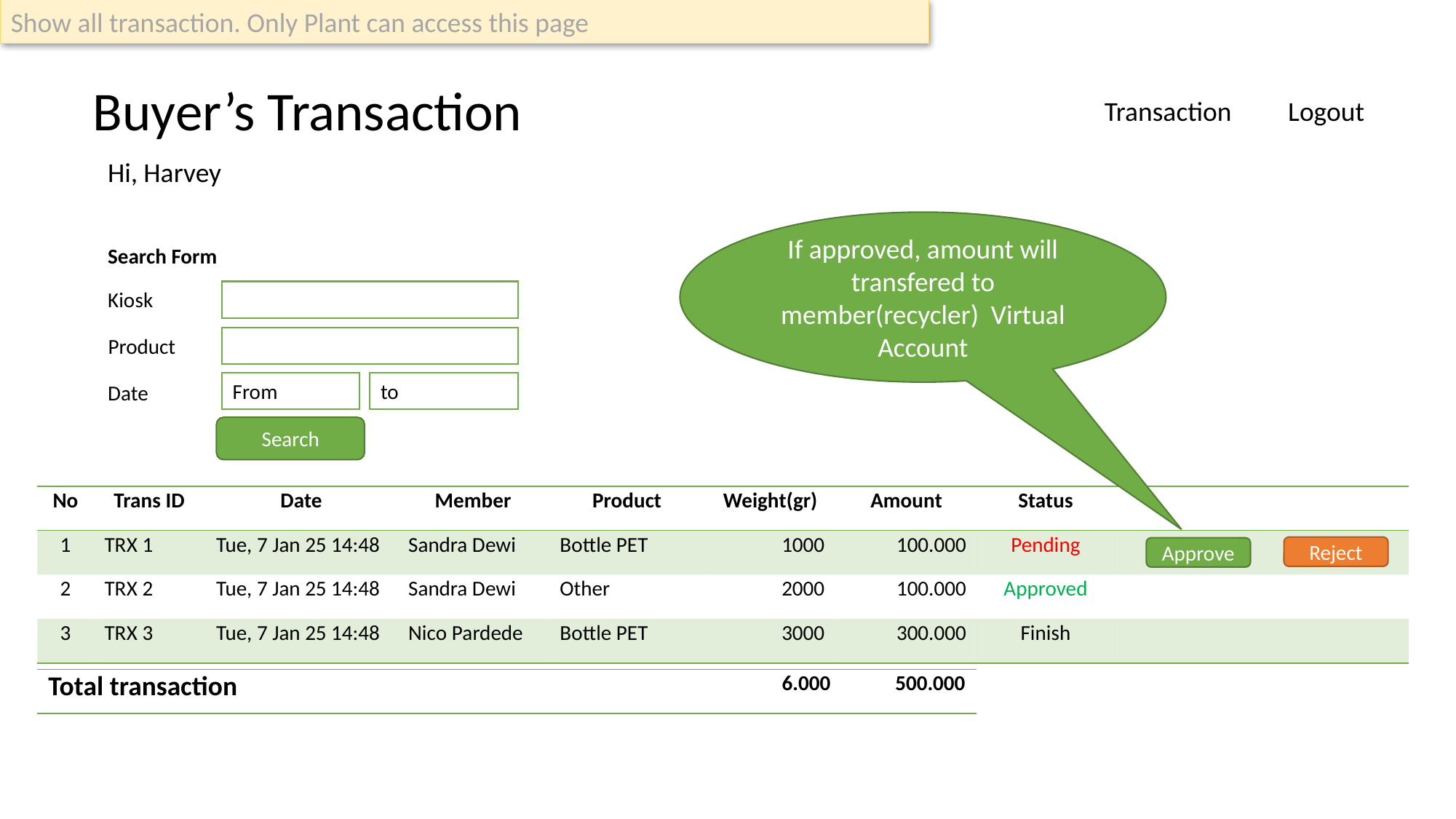

Show all transaction. Only Plant can access this page
Buyer’s Transaction
Transaction
Logout
Hi, Harvey
If approved, amount will transfered to member(recycler)  Virtual Account
Search Form
Kiosk

Product

From
to
Date
Search
| No | Trans ID | Date | Member | Product | Weight(gr) | Amount | Status |  |  |
| --- | --- | --- | --- | --- | --- | --- | --- | --- | --- |
| 1 | TRX 1 | Tue, 7 Jan 25 14:48 | Sandra Dewi | Bottle PET | 1000 | 100.000 | Pending |  |  |
| 2 | TRX 2 | Tue, 7 Jan 25 14:48 | Sandra Dewi | Other | 2000 | 100.000 | Approved |  |  |
| 3 | TRX 3 | Tue, 7 Jan 25 14:48 | Nico Pardede | Bottle PET | 3000 | 300.000 | Finish |  |  |
Reject
Approve
| Total transaction | 6.000 | 500.000 |
| --- | --- | --- |